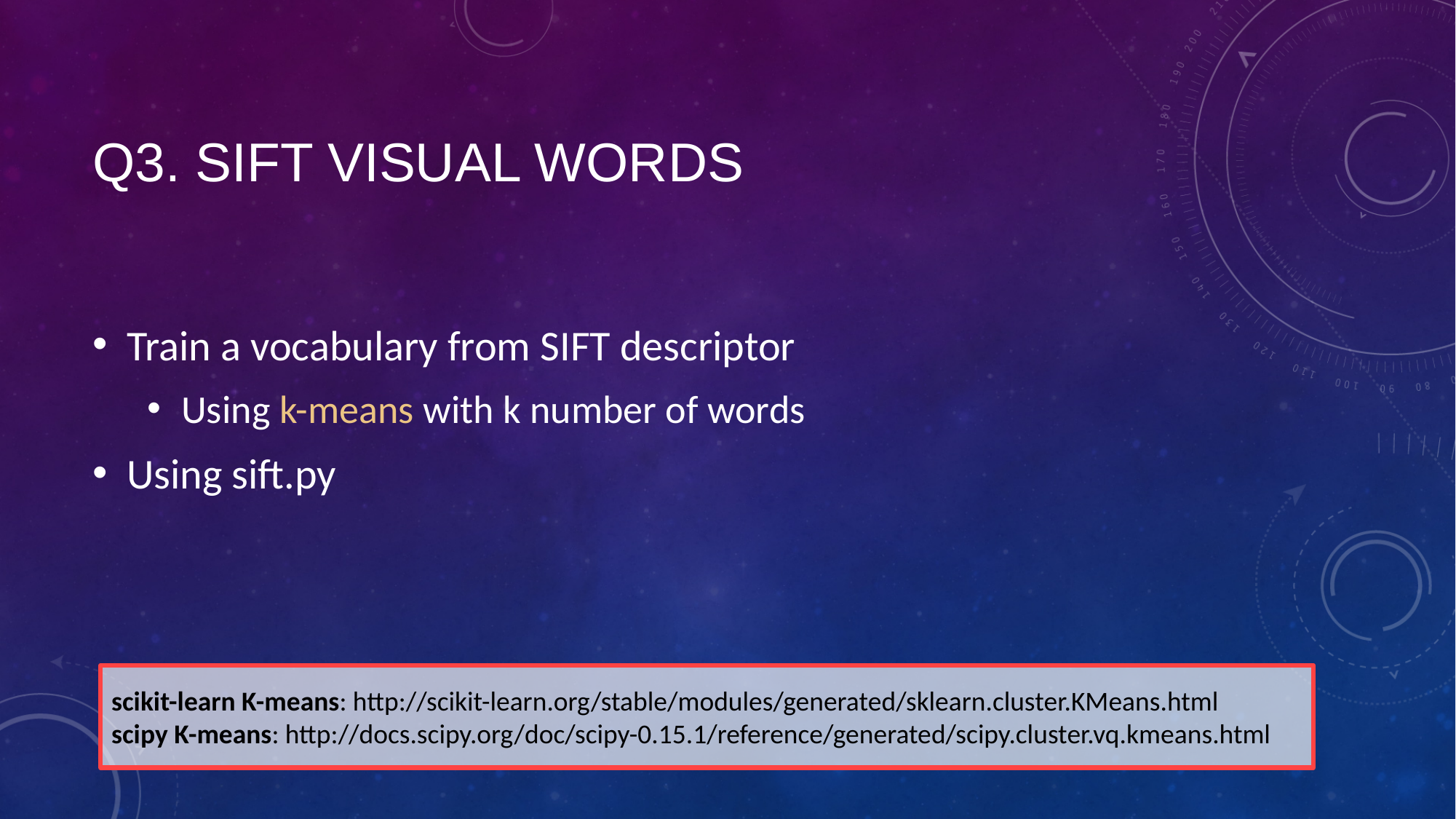

# Q3. SIFT Visual Words
Train a vocabulary from SIFT descriptor
Using k-means with k number of words
Using sift.py

scikit-learn K-means: http://scikit-learn.org/stable/modules/generated/sklearn.cluster.KMeans.html
scipy K-means: http://docs.scipy.org/doc/scipy-0.15.1/reference/generated/scipy.cluster.vq.kmeans.html